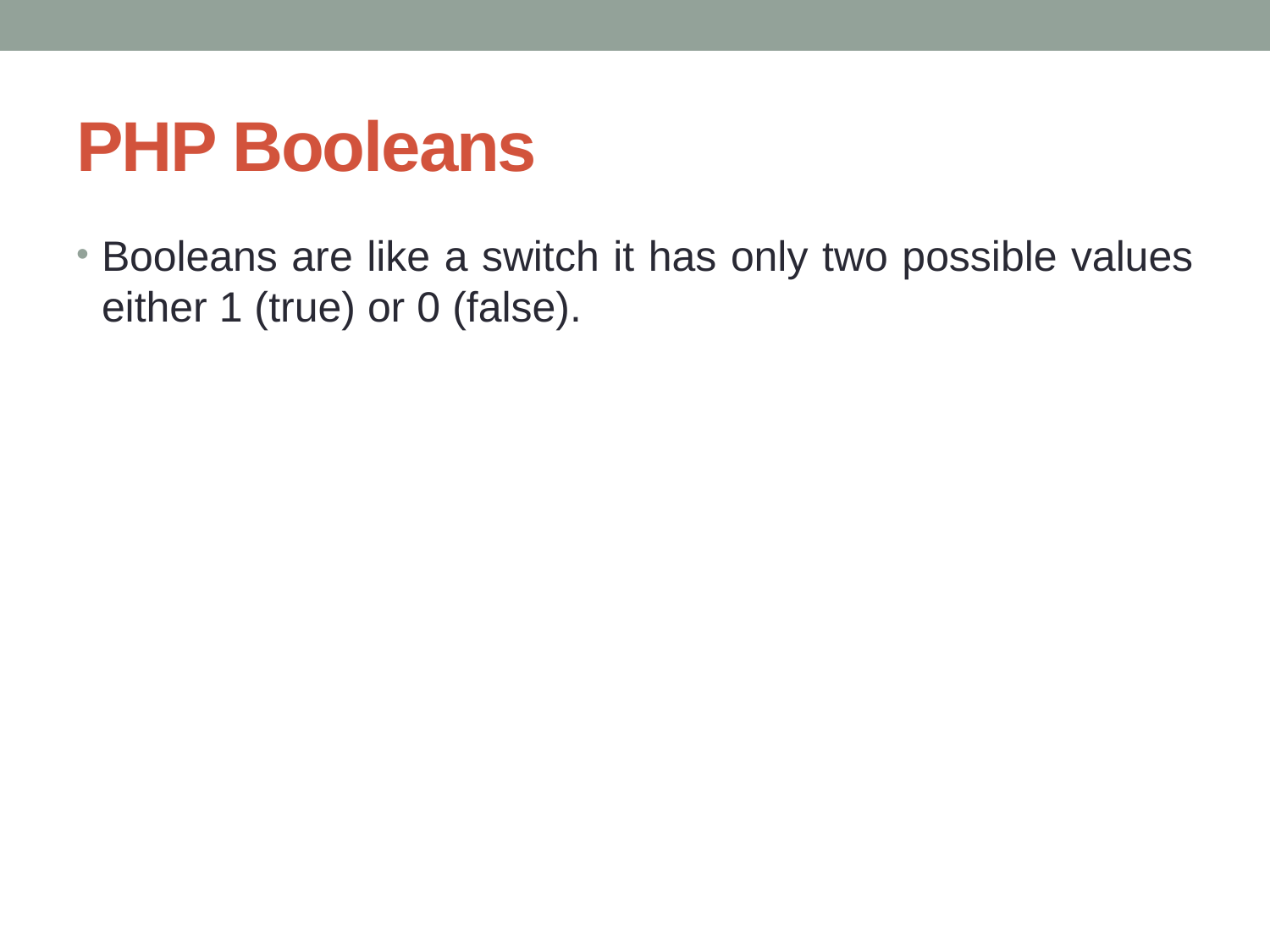

# PHP Booleans
Booleans are like a switch it has only two possible values either 1 (true) or 0 (false).